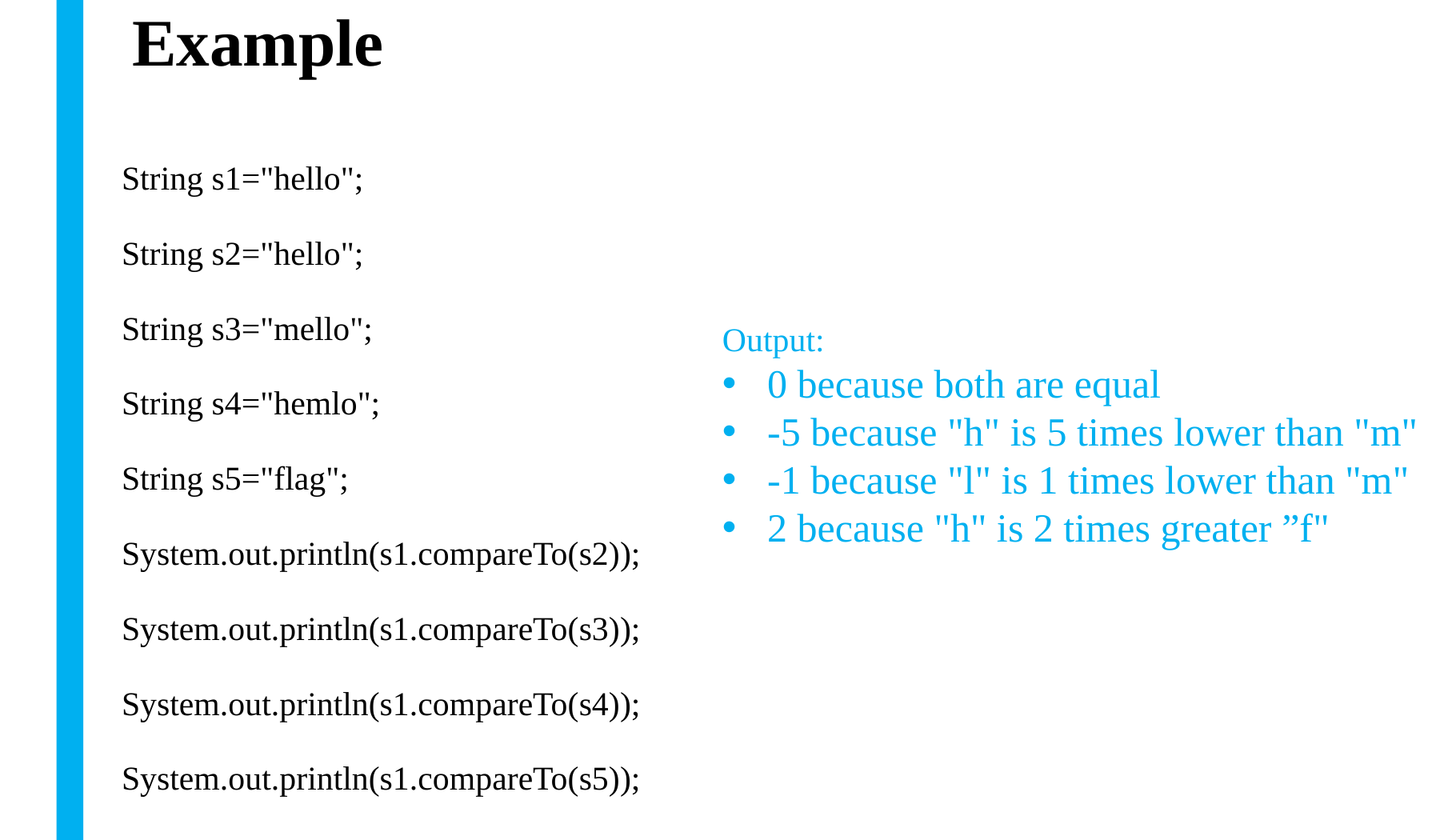

# Example

String s1="hello";
String s2="hello";
String s3="mello";
String s4="hemlo";
String s5="flag";
System.out.println(s1.compareTo(s2));
System.out.println(s1.compareTo(s3));
System.out.println(s1.compareTo(s4));
System.out.println(s1.compareTo(s5));

Output:
0 because both are equal
-5 because "h" is 5 times lower than "m"
-1 because "l" is 1 times lower than "m"
2 because "h" is 2 times greater ”f"